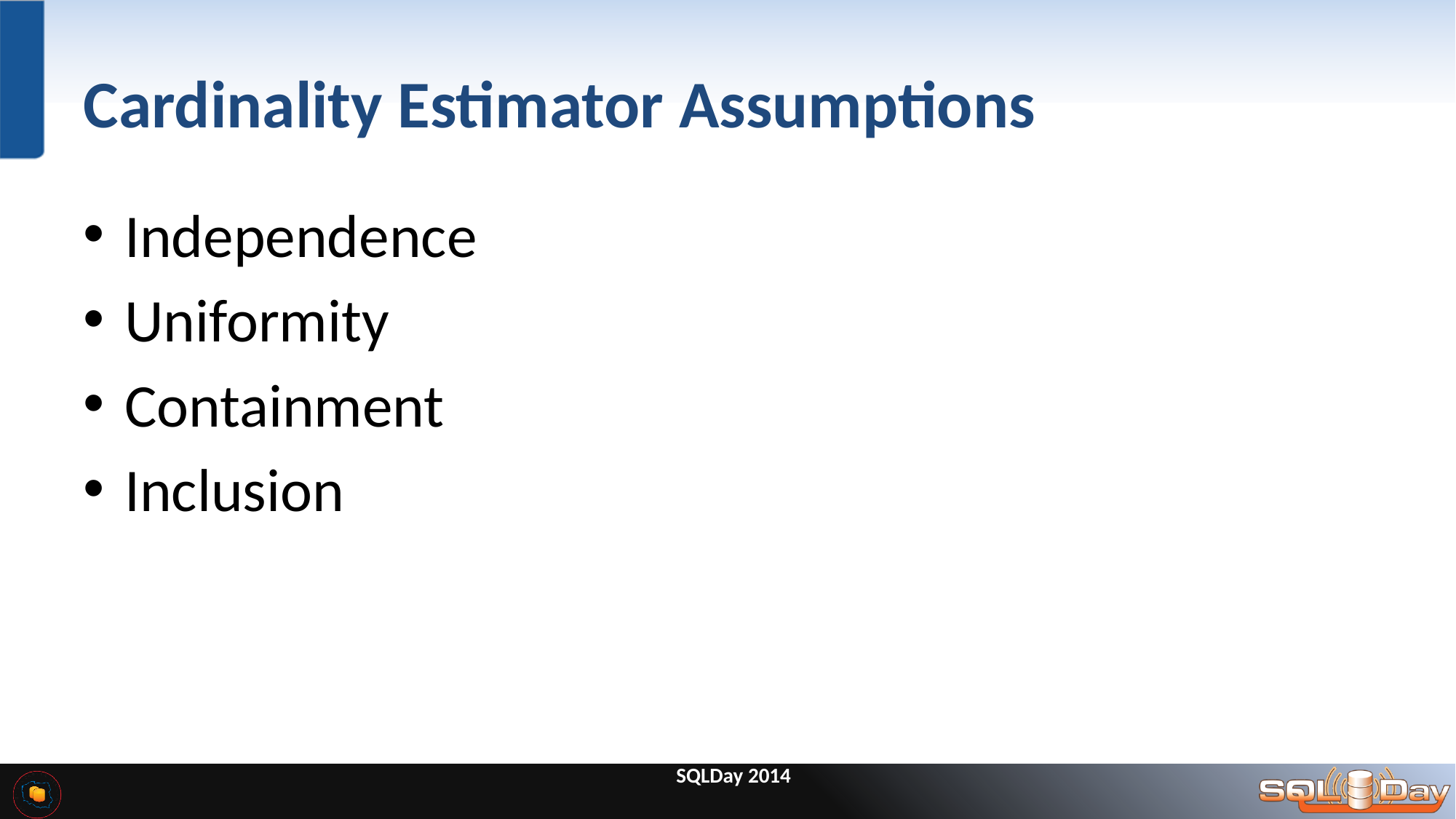

# Cardinality Estimator Assumptions
Independence
Uniformity
Containment
Inclusion
SQLDay 2014